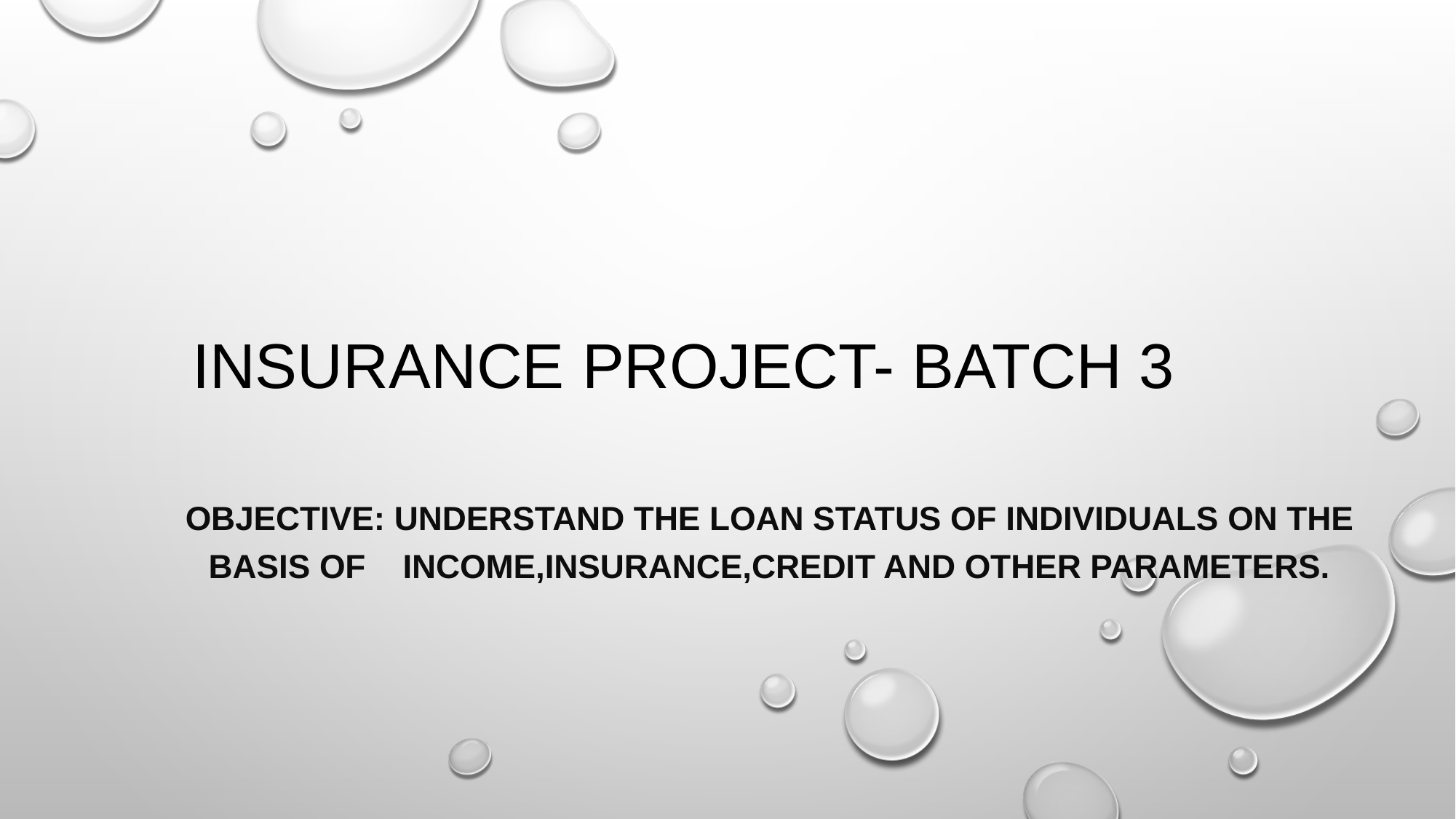

# Insurance Project- Batch 3
Objective: Understand the Loan Status of Individuals on the basis of    Income,Insurance,Credit and other parameters.